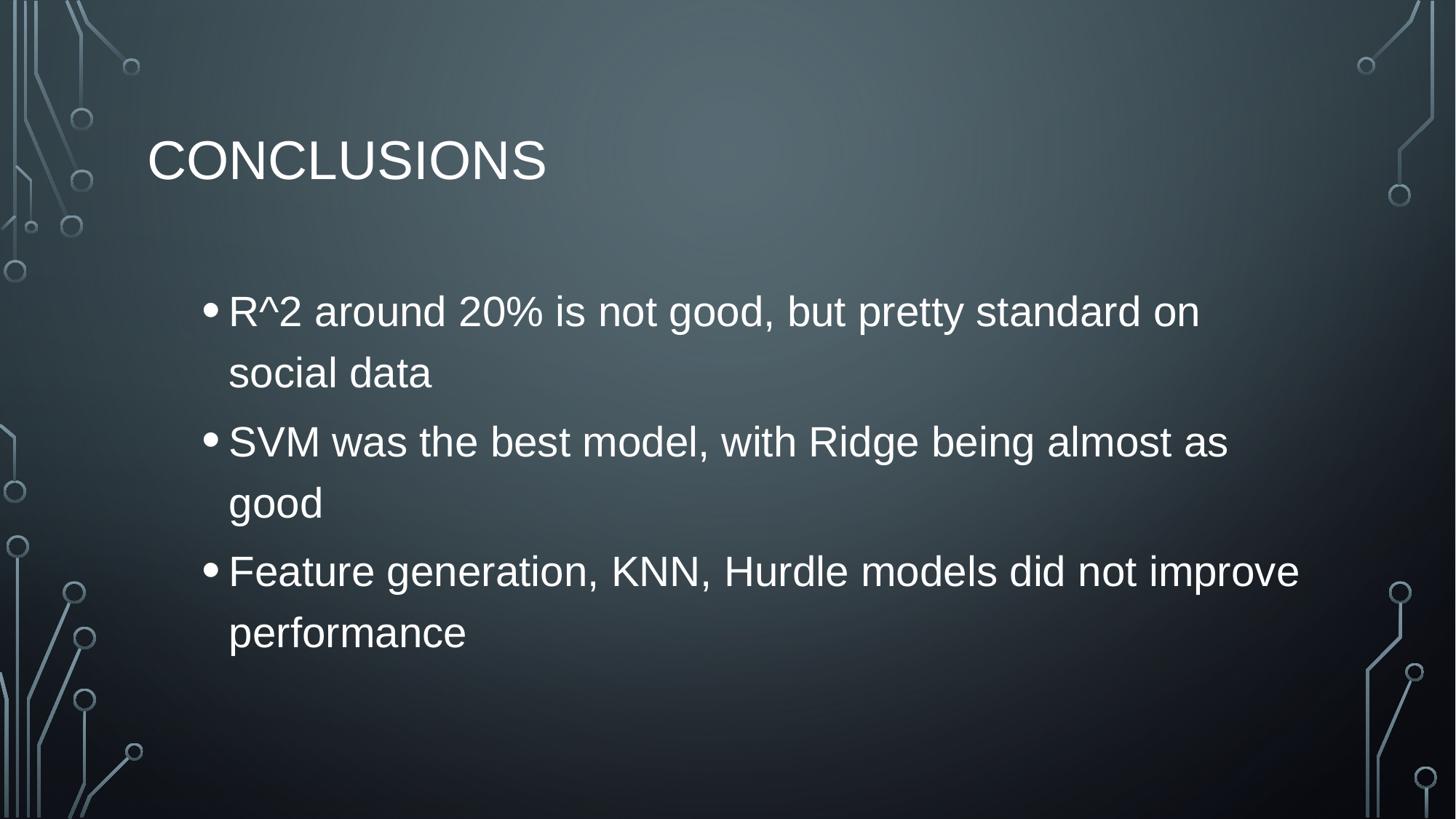

# Conclusions
R^2 around 20% is not good, but pretty standard on social data
SVM was the best model, with Ridge being almost as good
Feature generation, KNN, Hurdle models did not improve performance